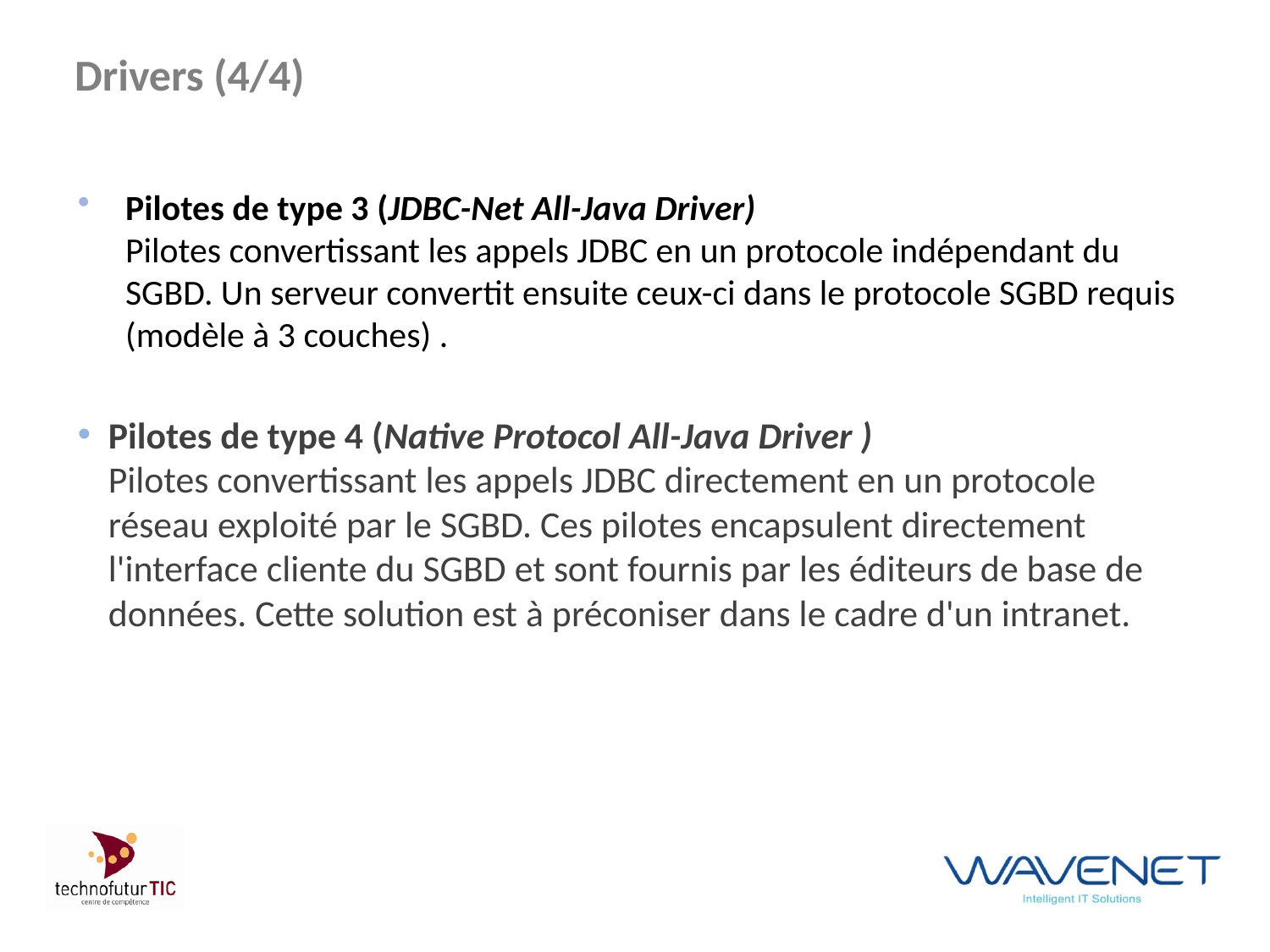

# Drivers (4/4)
Pilotes de type 3 (JDBC-Net All-Java Driver)
Pilotes convertissant les appels JDBC en un protocole indépendant du SGBD. Un serveur convertit ensuite ceux-ci dans le protocole SGBD requis (modèle à 3 couches) .

Pilotes de type 4 (Native Protocol All-Java Driver )
Pilotes convertissant les appels JDBC directement en un protocole réseau exploité par le SGBD. Ces pilotes encapsulent directement l'interface cliente du SGBD et sont fournis par les éditeurs de base de données. Cette solution est à préconiser dans le cadre d'un intranet.